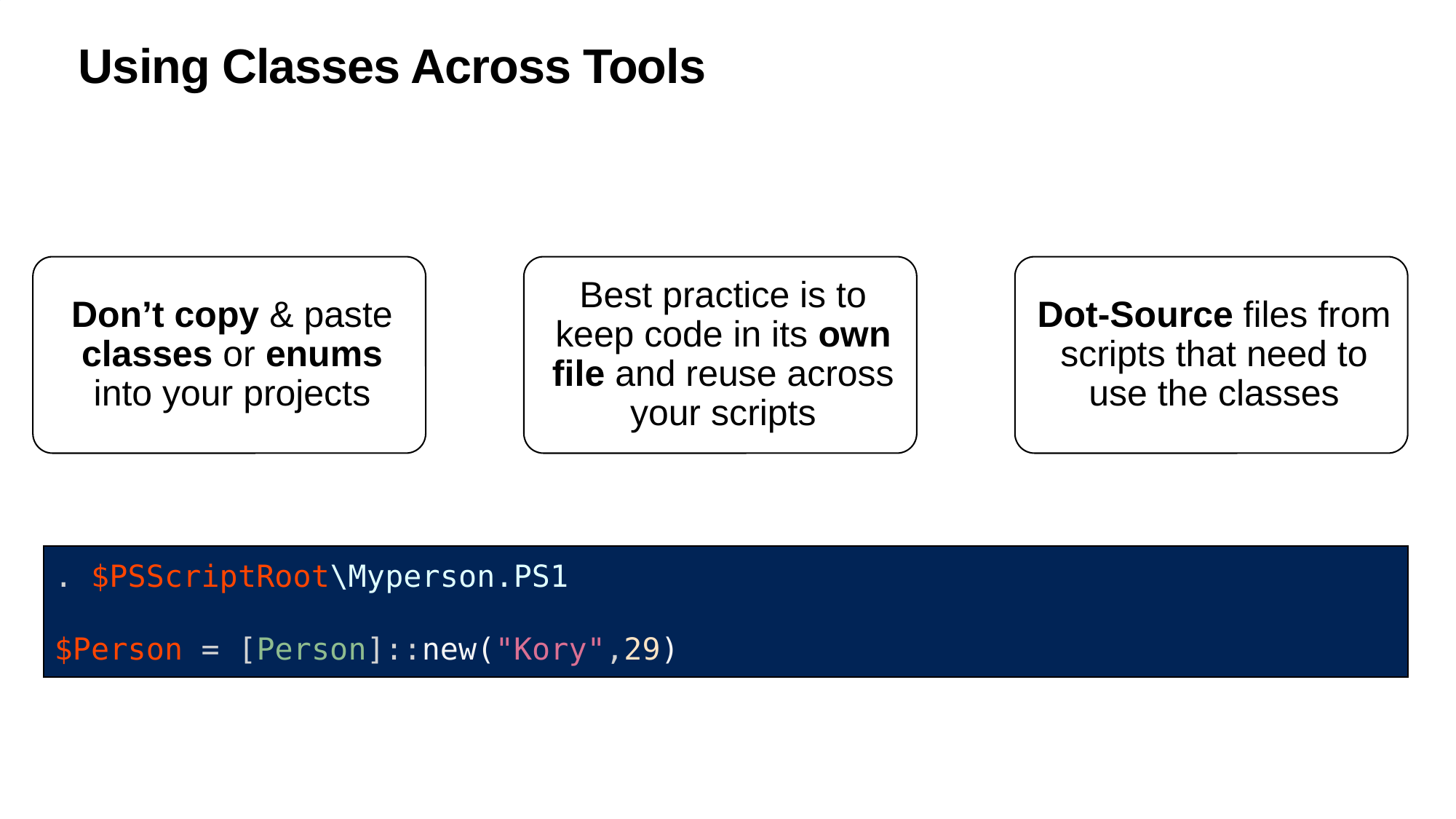

# Using Classes Across Tools
Don’t copy & paste classes or enums into your projects
Best practice is to keep code in its own file and reuse across your scripts
Dot-Source files from scripts that need to use the classes
. $PSScriptRoot\Myperson.PS1

$Person = [Person]::new("Kory",29)